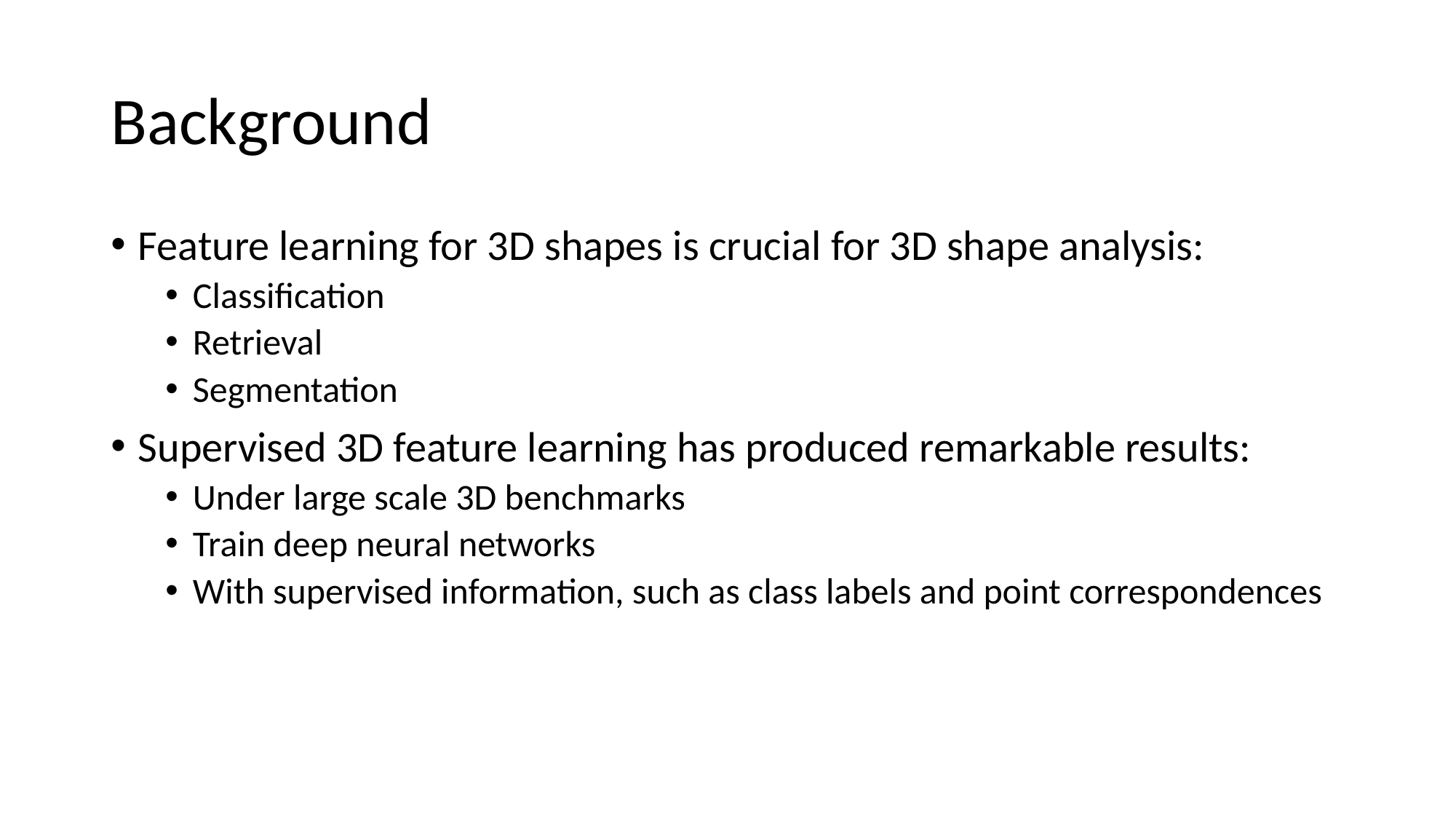

# Background
Feature learning for 3D shapes is crucial for 3D shape analysis:
Classification
Retrieval
Segmentation
Supervised 3D feature learning has produced remarkable results:
Under large scale 3D benchmarks
Train deep neural networks
With supervised information, such as class labels and point correspondences